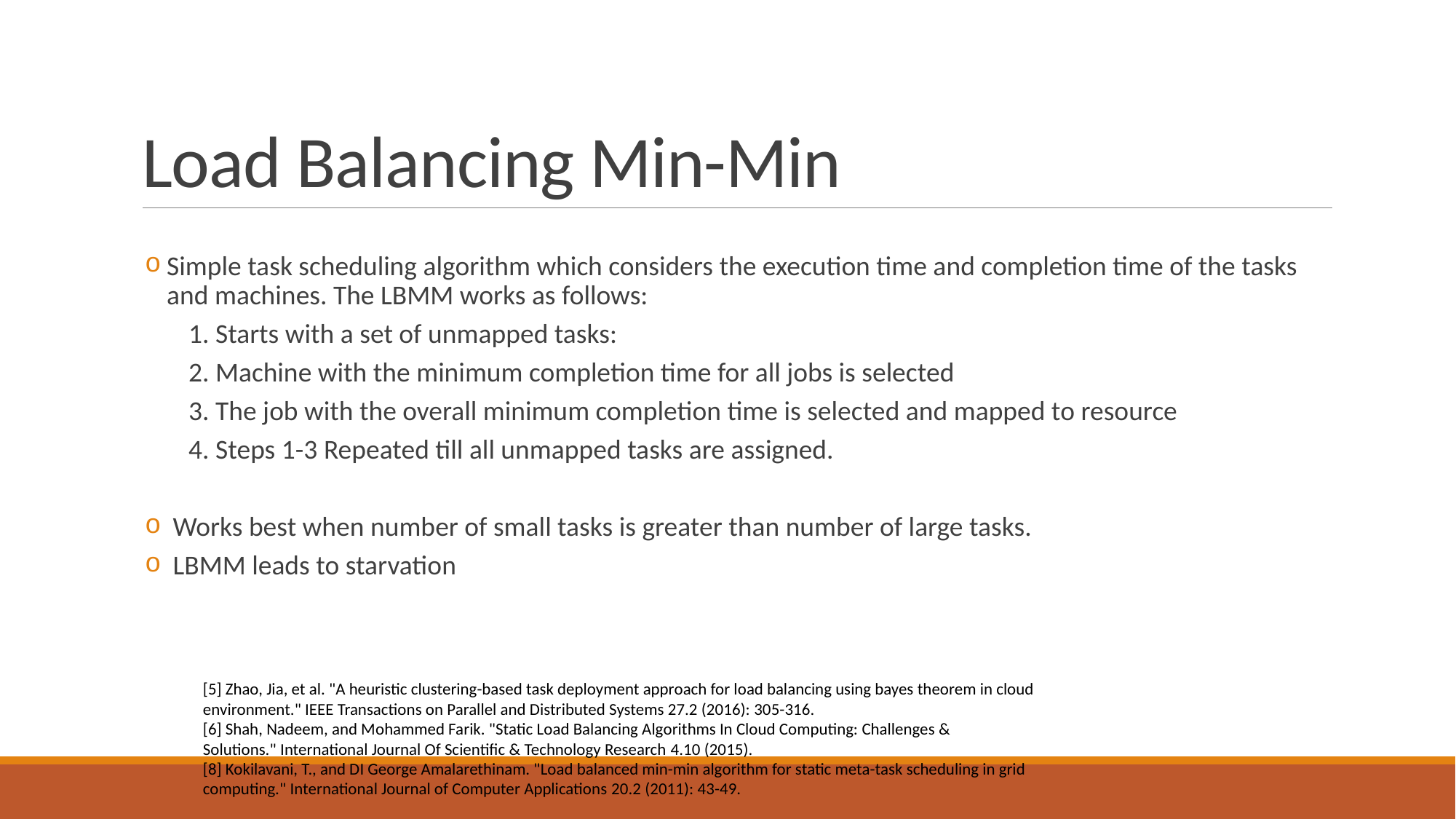

# Load Balancing Min-Min

Simple task scheduling algorithm which considers the execution time and completion time of the tasks and machines. The LBMM works as follows:
1. Starts with a set of unmapped tasks:
2. Machine with the minimum completion time for all jobs is selected
3. The job with the overall minimum completion time is selected and mapped to resource
4. Steps 1-3 Repeated till all unmapped tasks are assigned.

 Works best when number of small tasks is greater than number of large tasks.
 LBMM leads to starvation
[5] Zhao, Jia, et al. "A heuristic clustering-based task deployment approach for load balancing using bayes theorem in cloud environment." IEEE Transactions on Parallel and Distributed Systems 27.2 (2016): 305-316.
[6] Shah, Nadeem, and Mohammed Farik. "Static Load Balancing Algorithms In Cloud Computing: Challenges & Solutions." International Journal Of Scientific & Technology Research 4.10 (2015).
[8] Kokilavani, T., and DI George Amalarethinam. "Load balanced min-min algorithm for static meta-task scheduling in grid computing." International Journal of Computer Applications 20.2 (2011): 43-49.